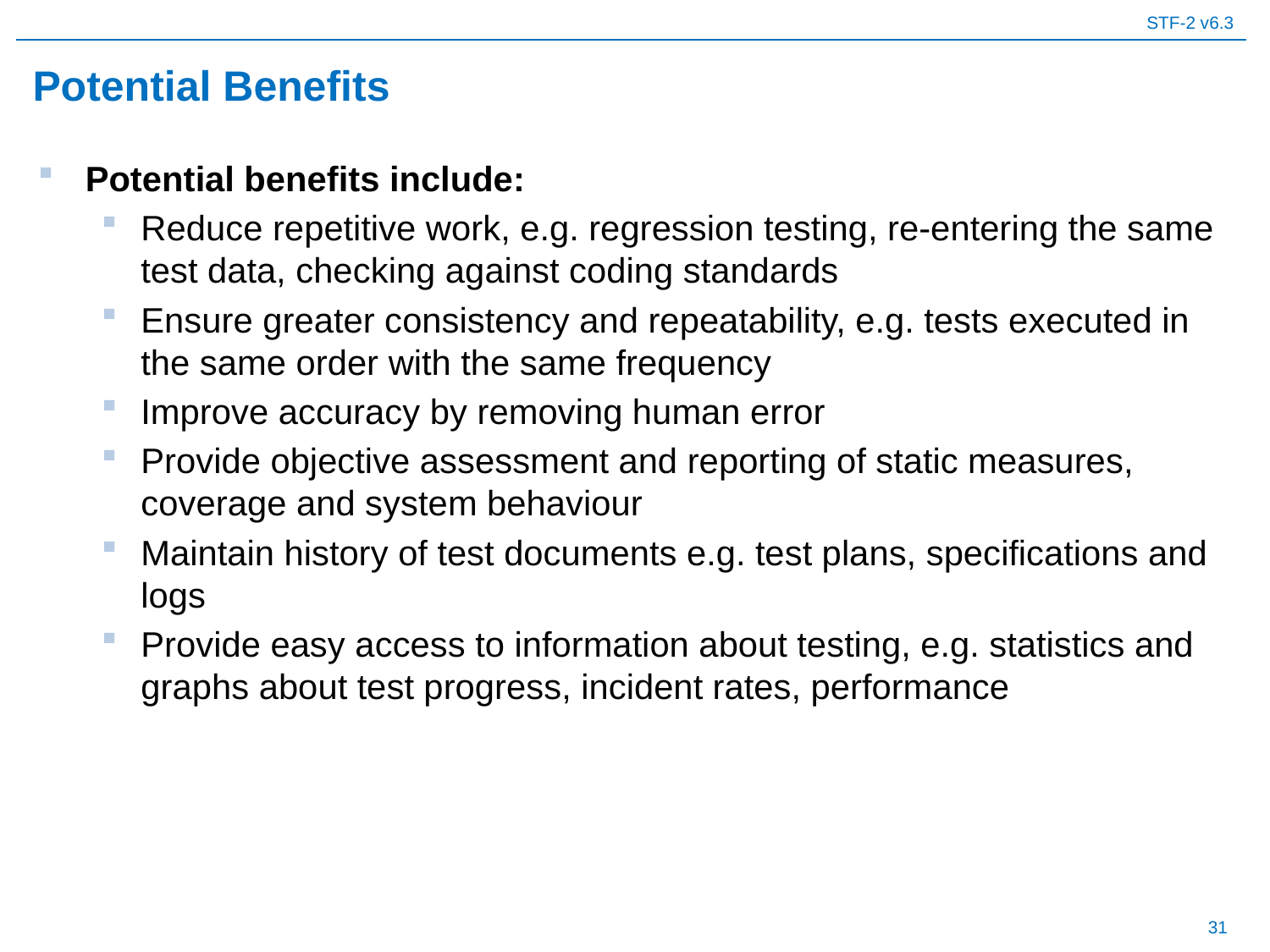

# Potential Benefits
Potential benefits include:
Reduce repetitive work, e.g. regression testing, re-entering the same test data, checking against coding standards
Ensure greater consistency and repeatability, e.g. tests executed in the same order with the same frequency
Improve accuracy by removing human error
Provide objective assessment and reporting of static measures, coverage and system behaviour
Maintain history of test documents e.g. test plans, specifications and logs
Provide easy access to information about testing, e.g. statistics and graphs about test progress, incident rates, performance